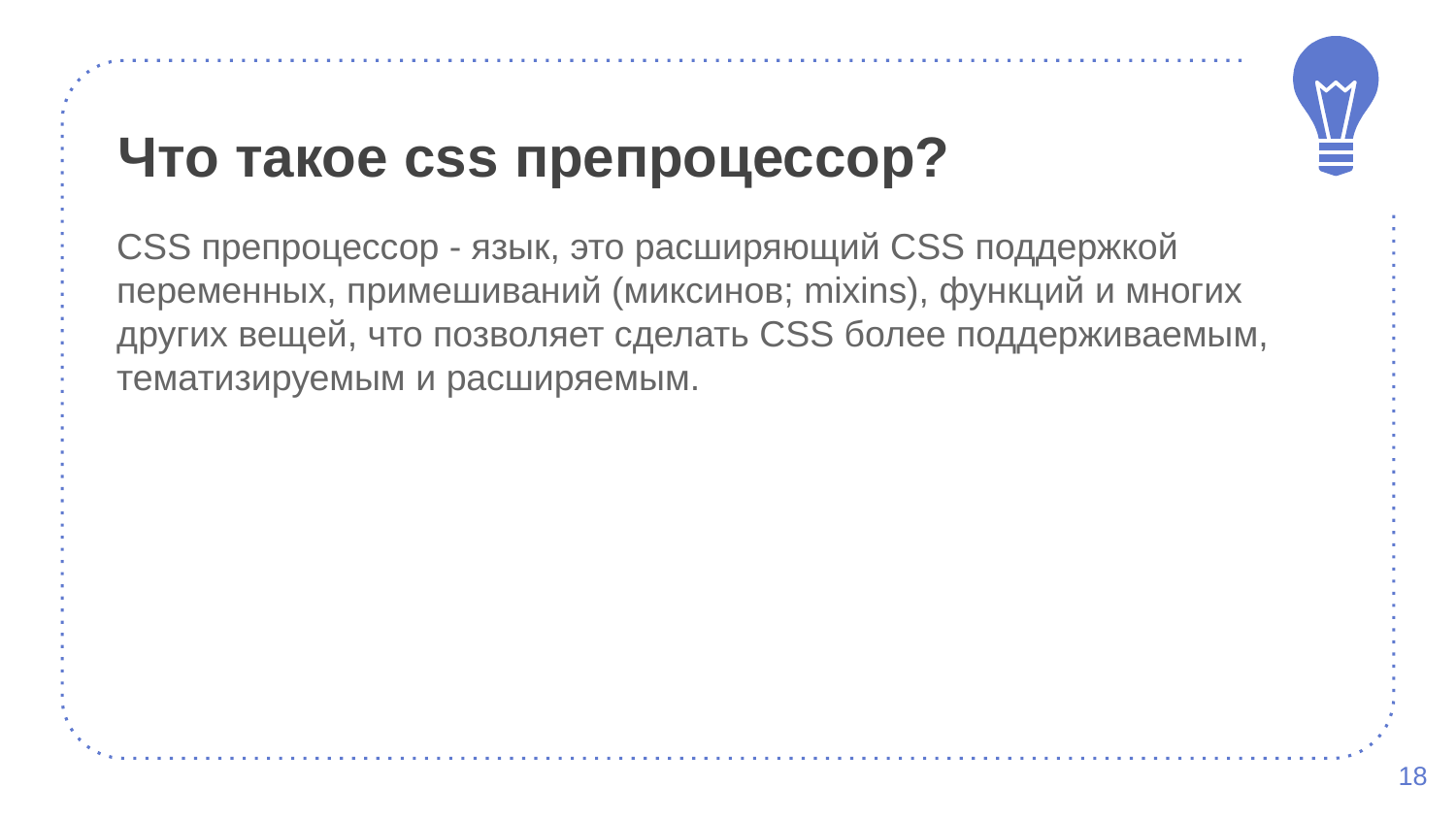

# Что такое css препроцессор?
CSS препроцессор - язык, это расширяющий CSS поддержкой переменных, примешиваний (миксинов; mixins), функций и многих других вещей, что позволяет сделать CSS более поддерживаемым, тематизируемым и расширяемым.
18